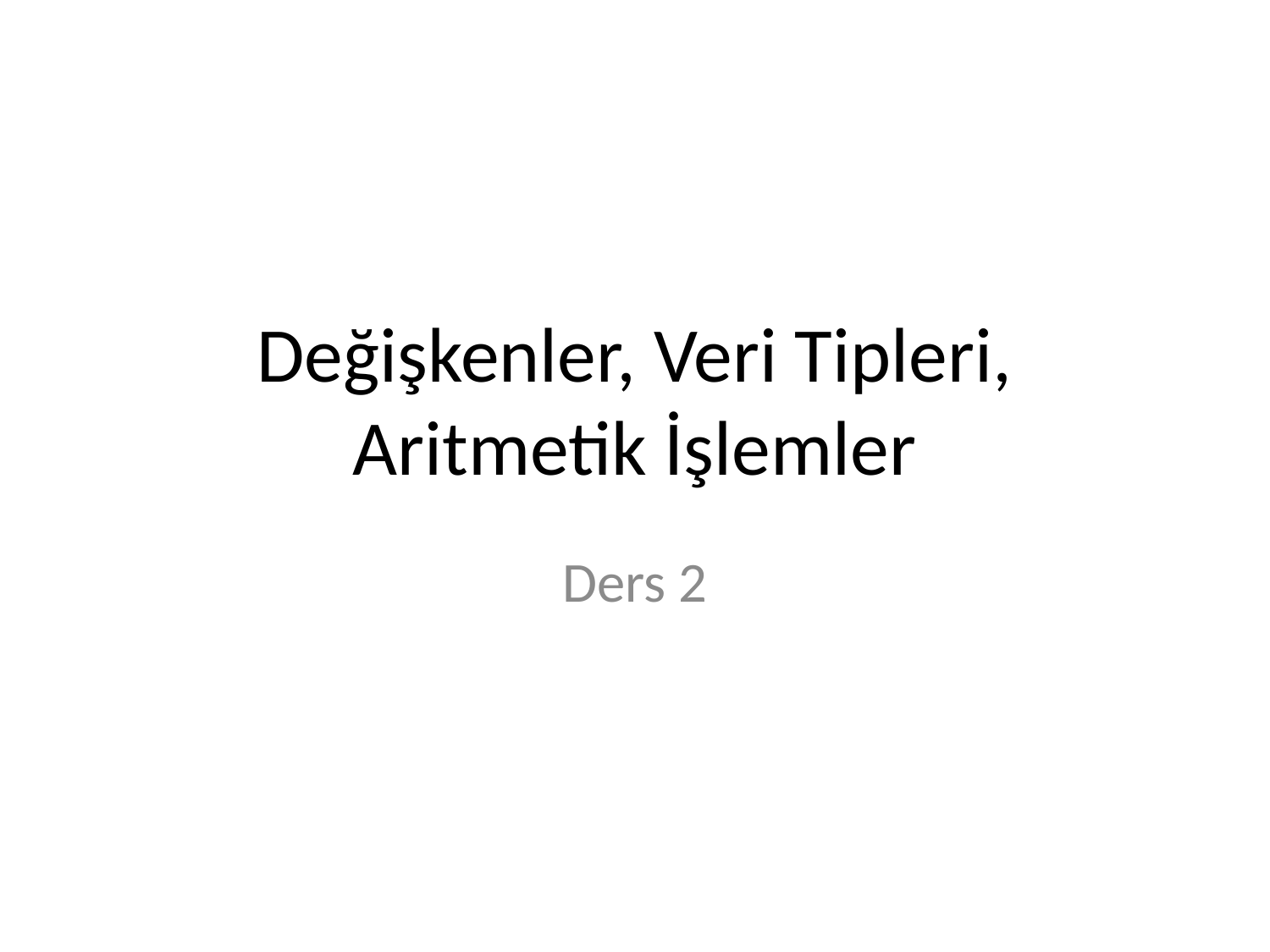

# Değişkenler, Veri Tipleri, Aritmetik İşlemler
Ders 2